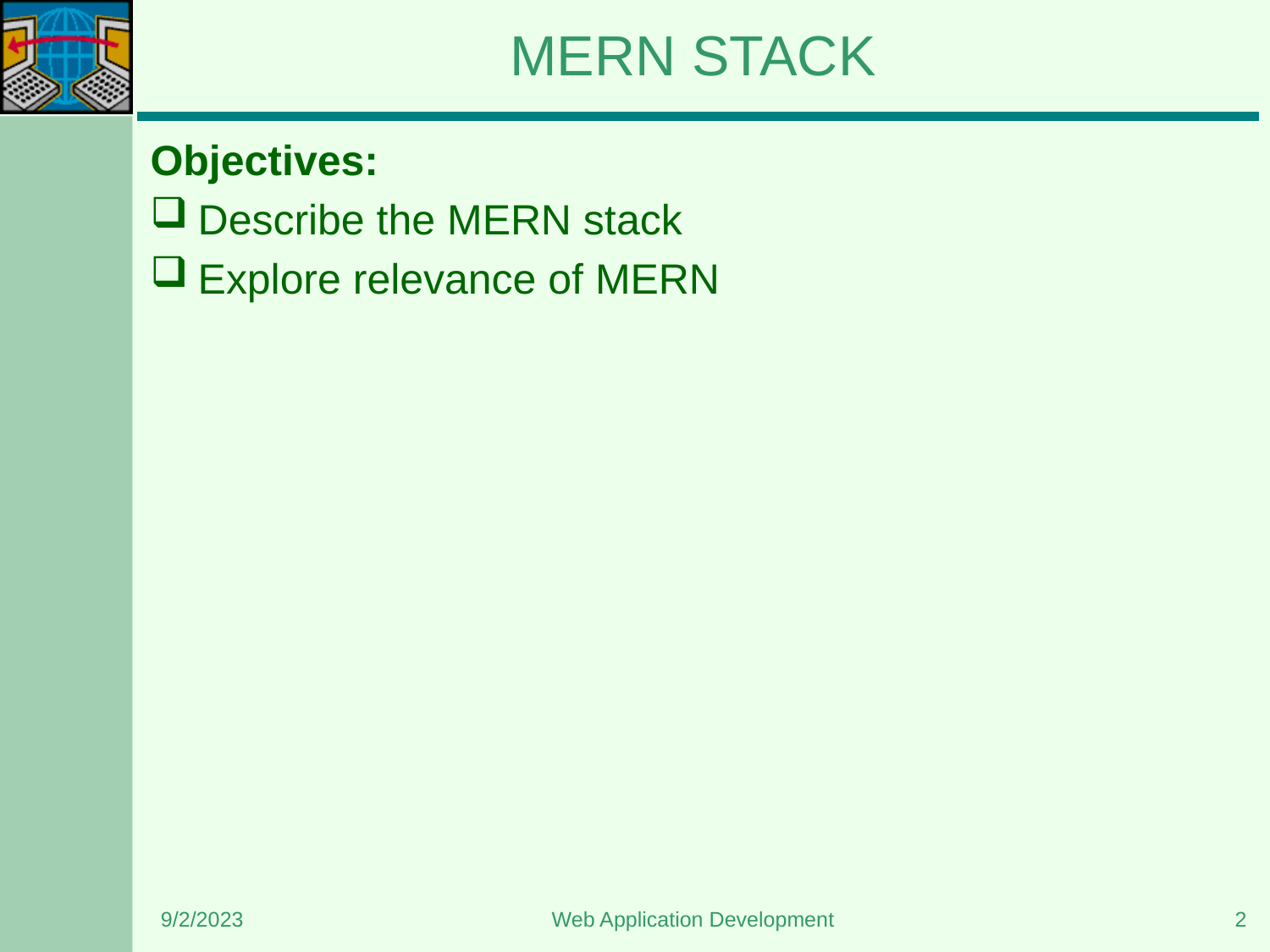

# MERN STACK
Objectives:
Describe the MERN stack
Explore relevance of MERN

9/2/2023
Web Application Development
2